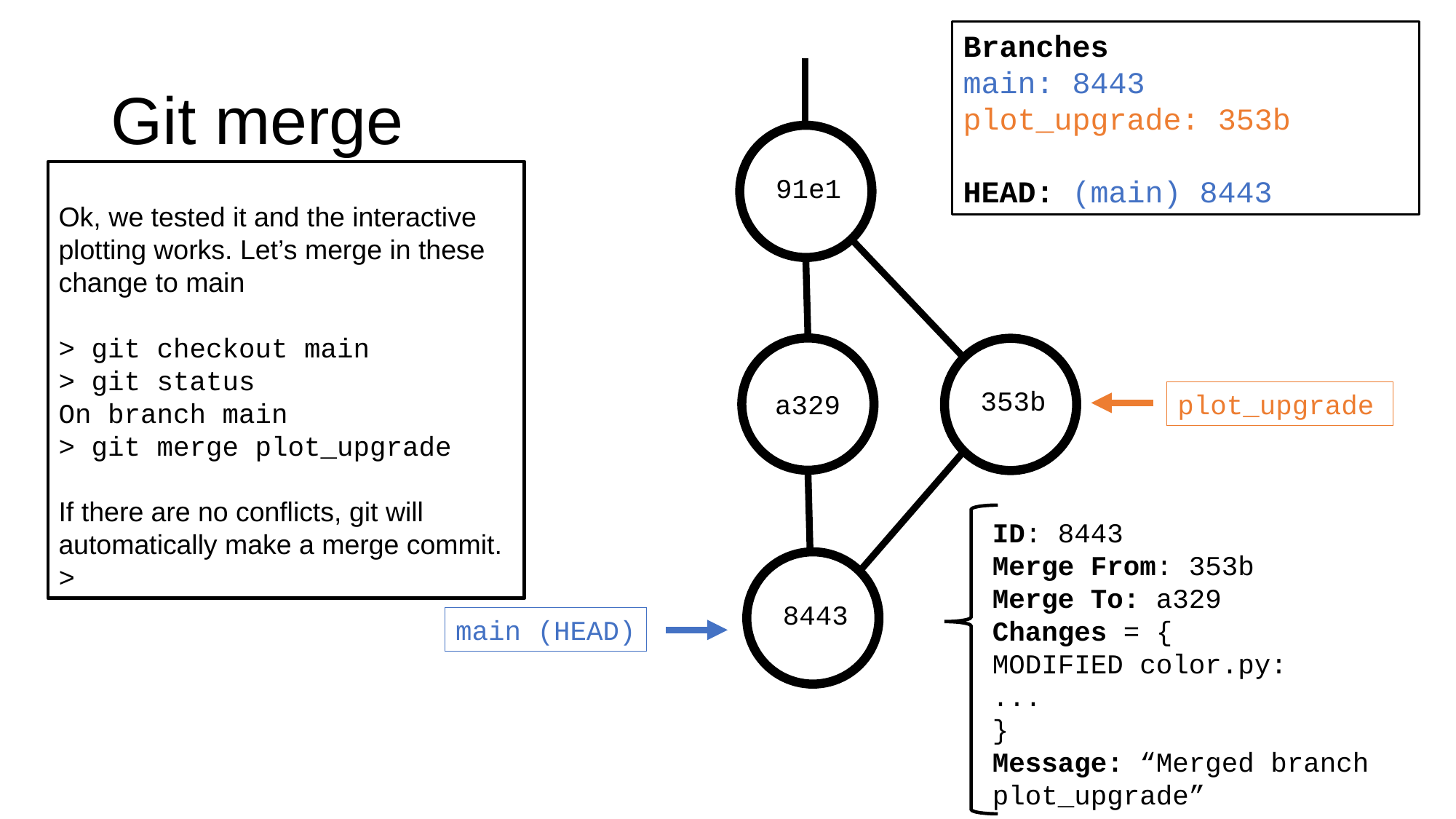

Branches
main: 8443
plot_upgrade: 353b

HEAD: (main) 8443
# Git merge

Ok, we tested it and the interactive plotting works. Let’s merge in these change to main

> git checkout main
> git status
On branch main
> git merge plot_upgrade

If there are no conflicts, git will automatically make a merge commit.
>
91e1

353b
plot_upgrade
a329

ID: 8443
Merge From: 353b
Merge To: a329
Changes = {
MODIFIED color.py:
...
}
Message: “Merged branch plot_upgrade”

8443
main (HEAD)